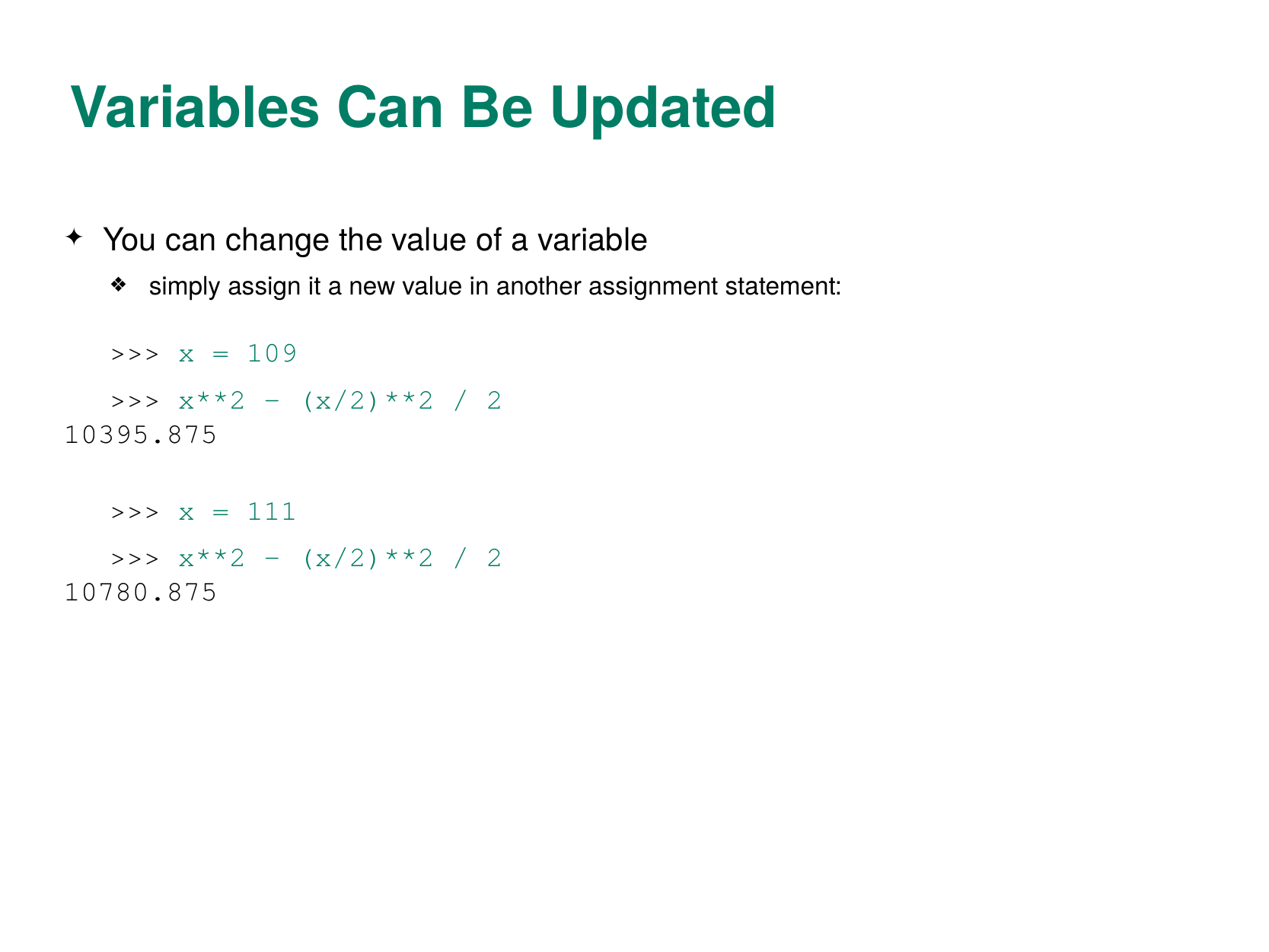

# Variables Can Be Updated
You can change the value of a variable
simply assign it a new value in another assignment statement:
>>> x = 109
>>> x**2 - (x/2)**2 / 2
10395.875
>>> x = 111
>>> x**2 - (x/2)**2 / 2
10780.875